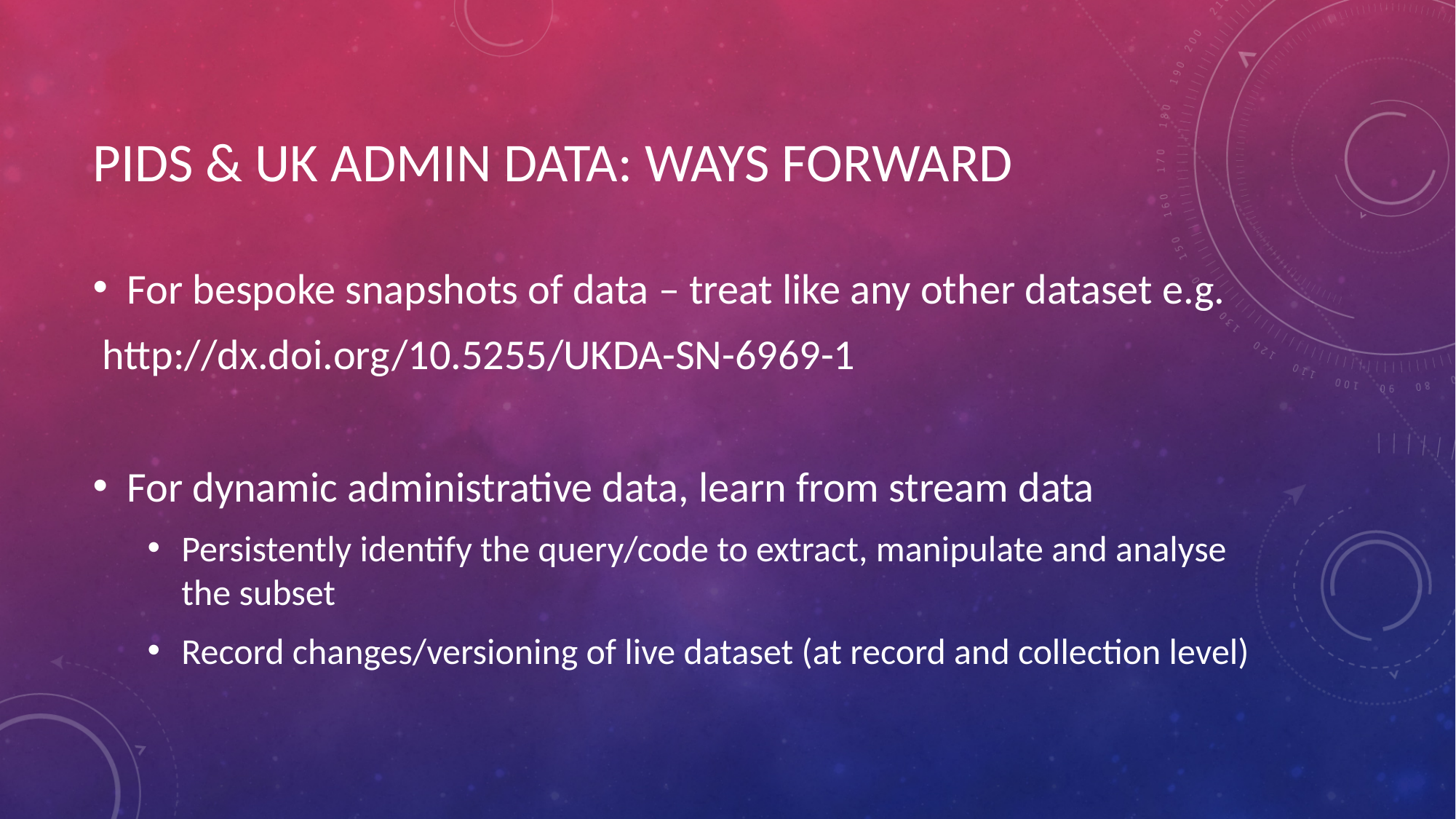

# PIds & UK Admin Data: ways forward
For bespoke snapshots of data – treat like any other dataset e.g.
 http://dx.doi.org/10.5255/UKDA-SN-6969-1

For dynamic administrative data, learn from stream data
Persistently identify the query/code to extract, manipulate and analyse the subset
Record changes/versioning of live dataset (at record and collection level)